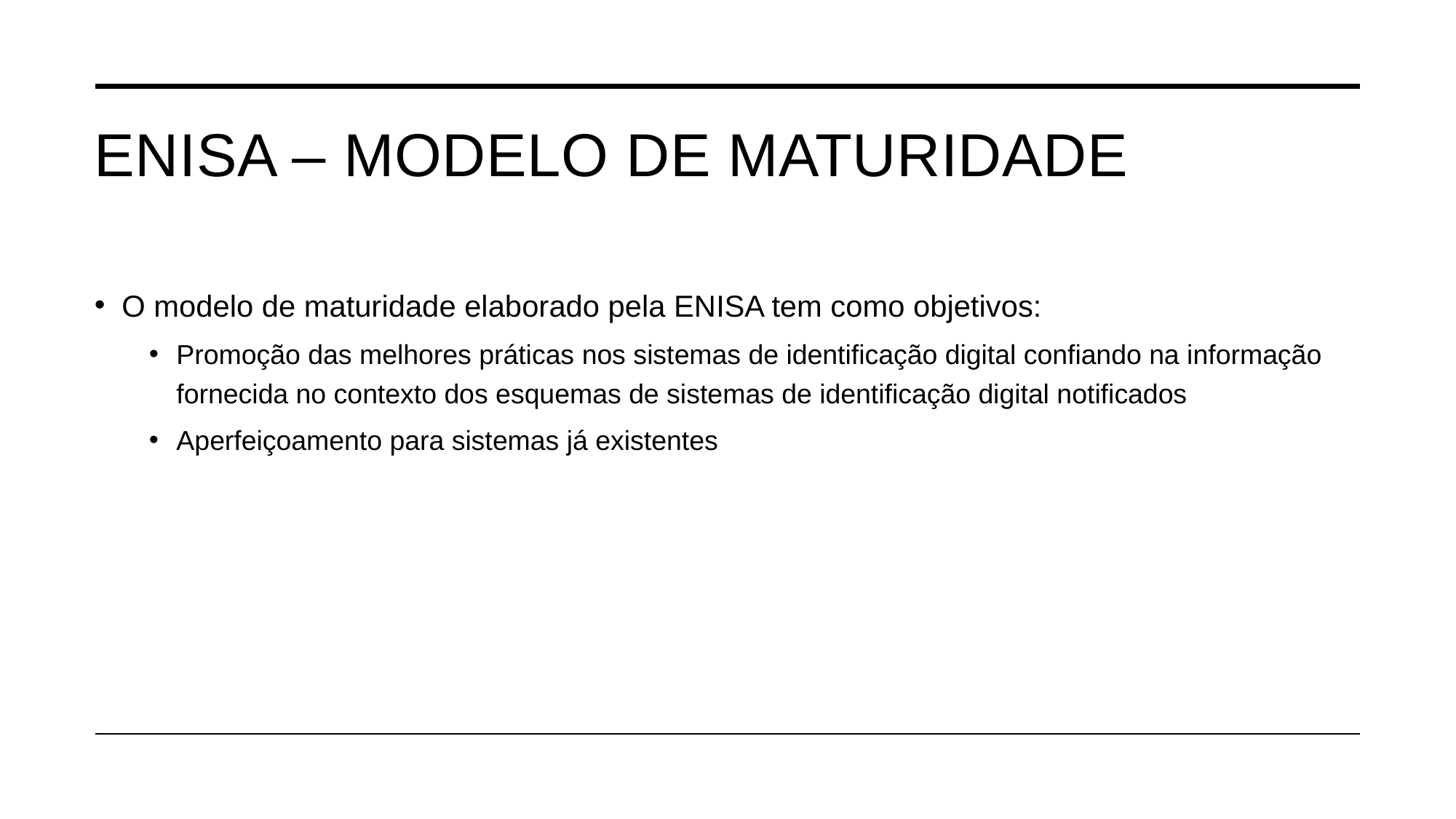

# ENISA – Modelo de maturidade
O modelo de maturidade elaborado pela ENISA tem como objetivos:
Promoção das melhores práticas nos sistemas de identificação digital confiando na informação fornecida no contexto dos esquemas de sistemas de identificação digital notificados
Aperfeiçoamento para sistemas já existentes